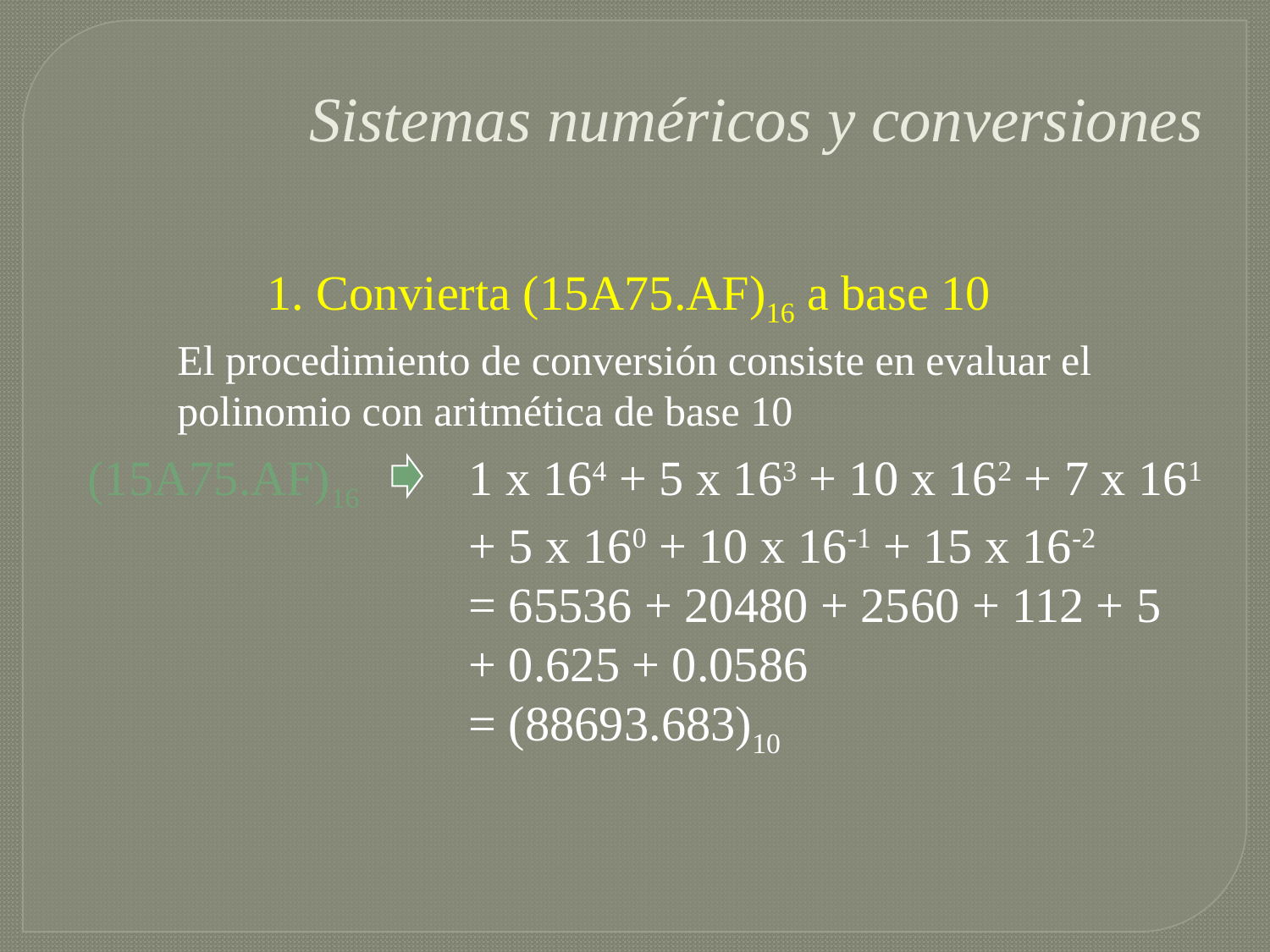

Sistemas numéricos y conversiones
1. Convierta (15A75.AF)16 a base 10
El procedimiento de conversión consiste en evaluar el
polinomio con aritmética de base 10
(15A75.AF)16	1 x 164 + 5 x 163 + 10 x 162 + 7 x 161
			+ 5 x 160 + 10 x 16-1 + 15 x 16-2
			= 65536 + 20480 + 2560 + 112 + 5
			+ 0.625 + 0.0586
			= (88693.683)10